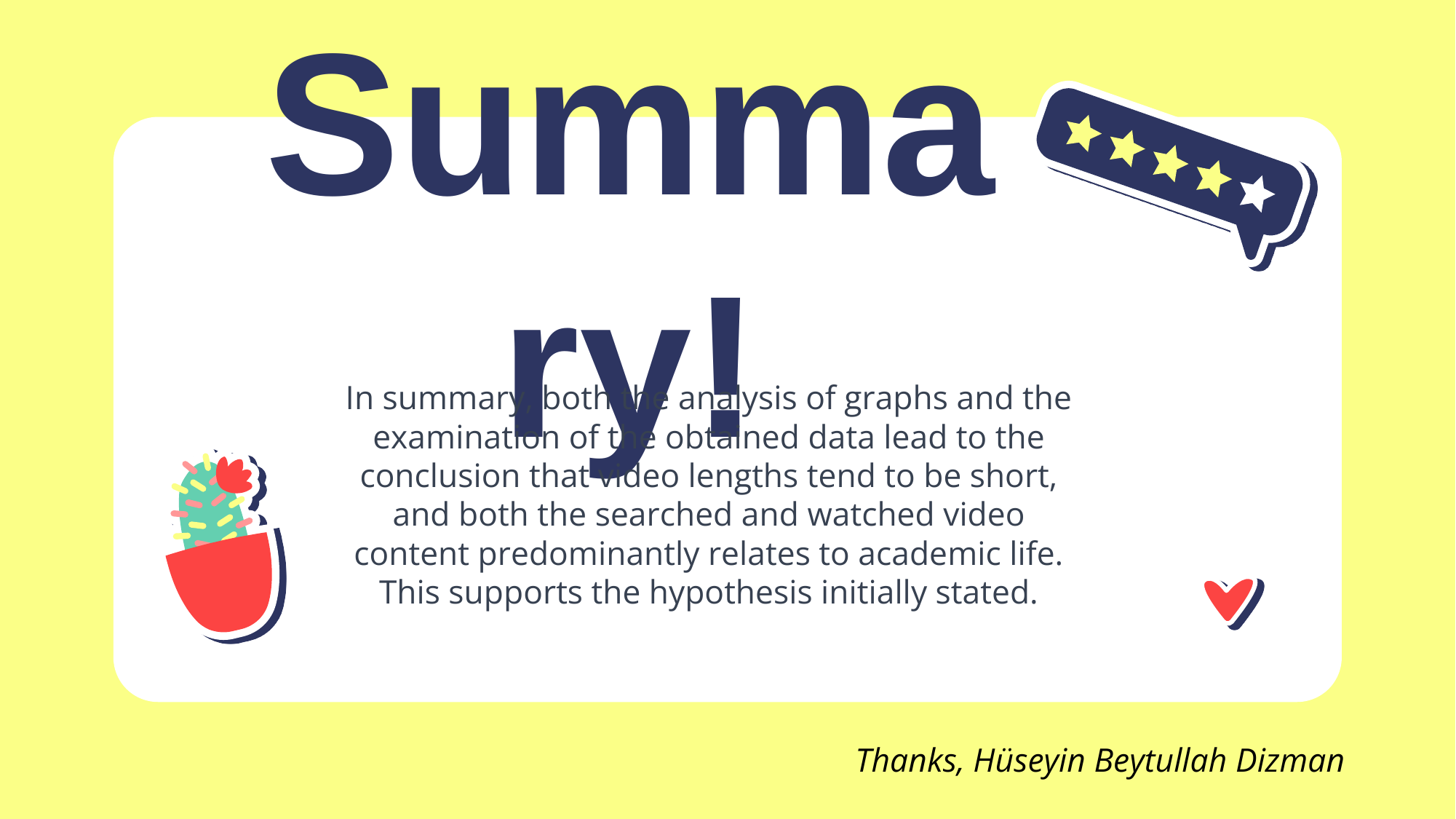

# Summary!
In summary, both the analysis of graphs and the examination of the obtained data lead to the conclusion that video lengths tend to be short, and both the searched and watched video content predominantly relates to academic life. This supports the hypothesis initially stated.

Thanks, Hüseyin Beytullah Dizman